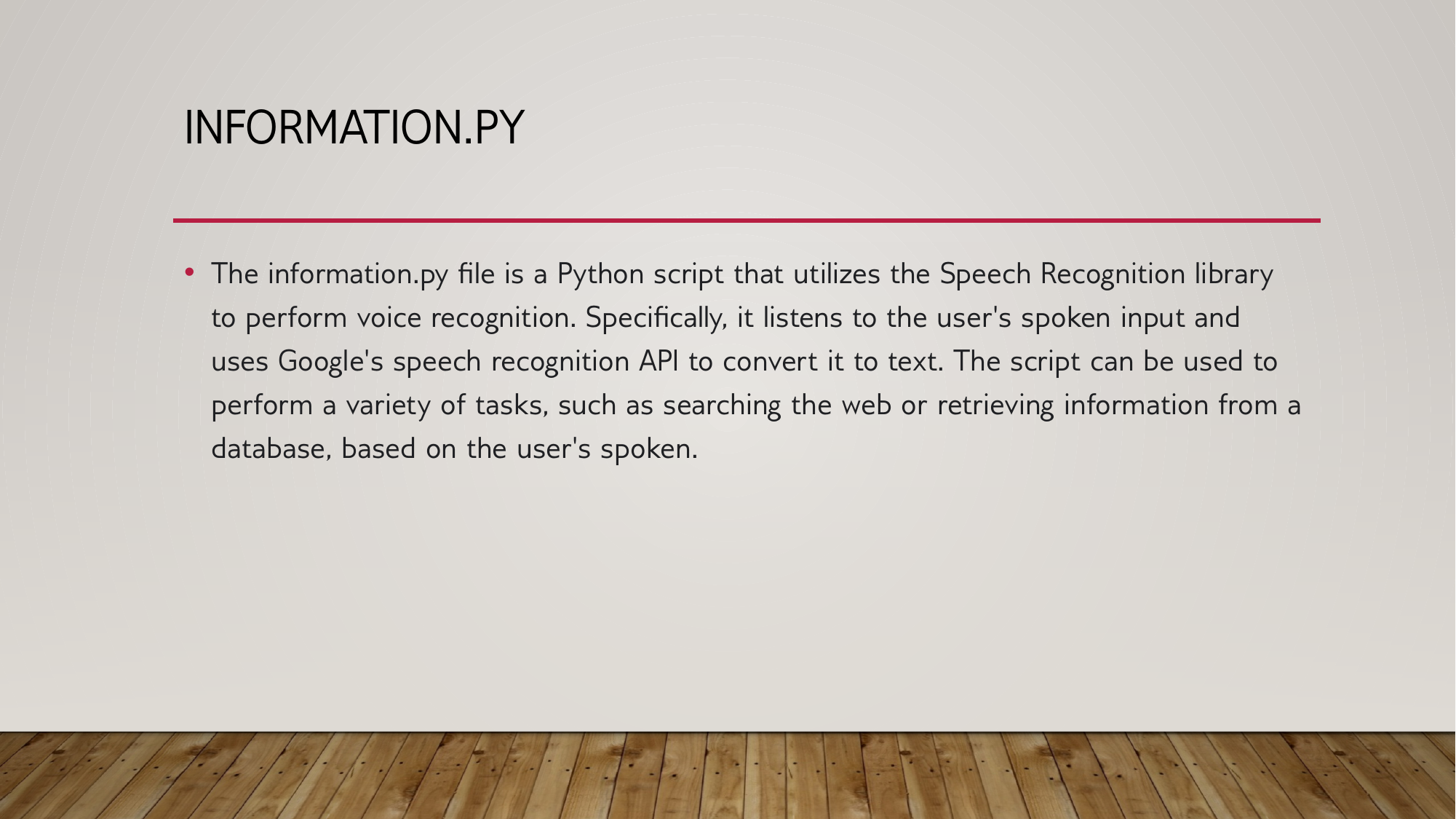

# Information.py
The information.py file is a Python script that utilizes the Speech Recognition library to perform voice recognition. Specifically, it listens to the user's spoken input and uses Google's speech recognition API to convert it to text. The script can be used to perform a variety of tasks, such as searching the web or retrieving information from a database, based on the user's spoken.